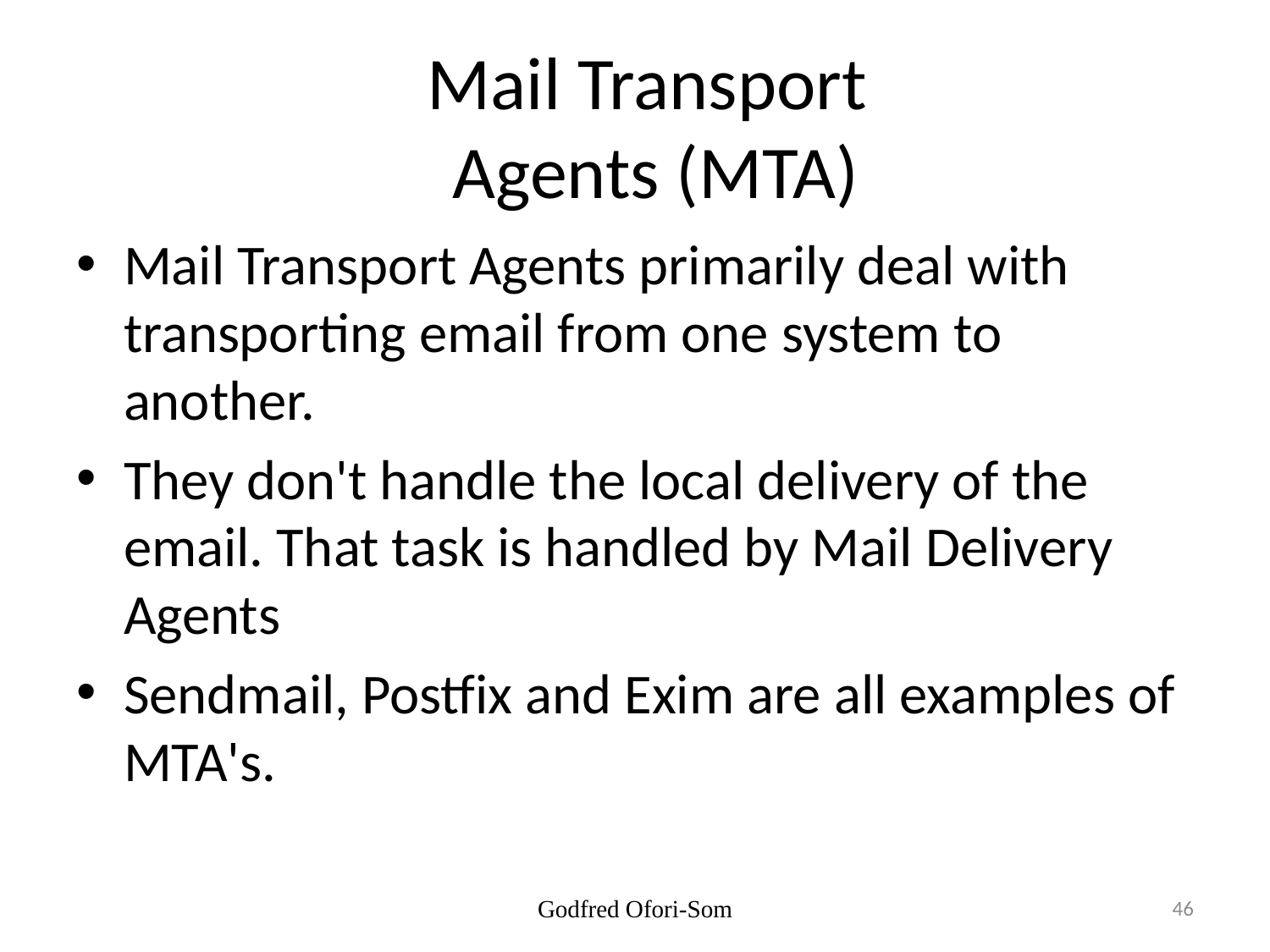

# Mail Transport Agents (MTA)
Mail Transport Agents primarily deal with transporting email from one system to another.
They don't handle the local delivery of the email. That task is handled by Mail Delivery Agents
Sendmail, Postfix and Exim are all examples of MTA's.
Godfred Ofori-Som
46